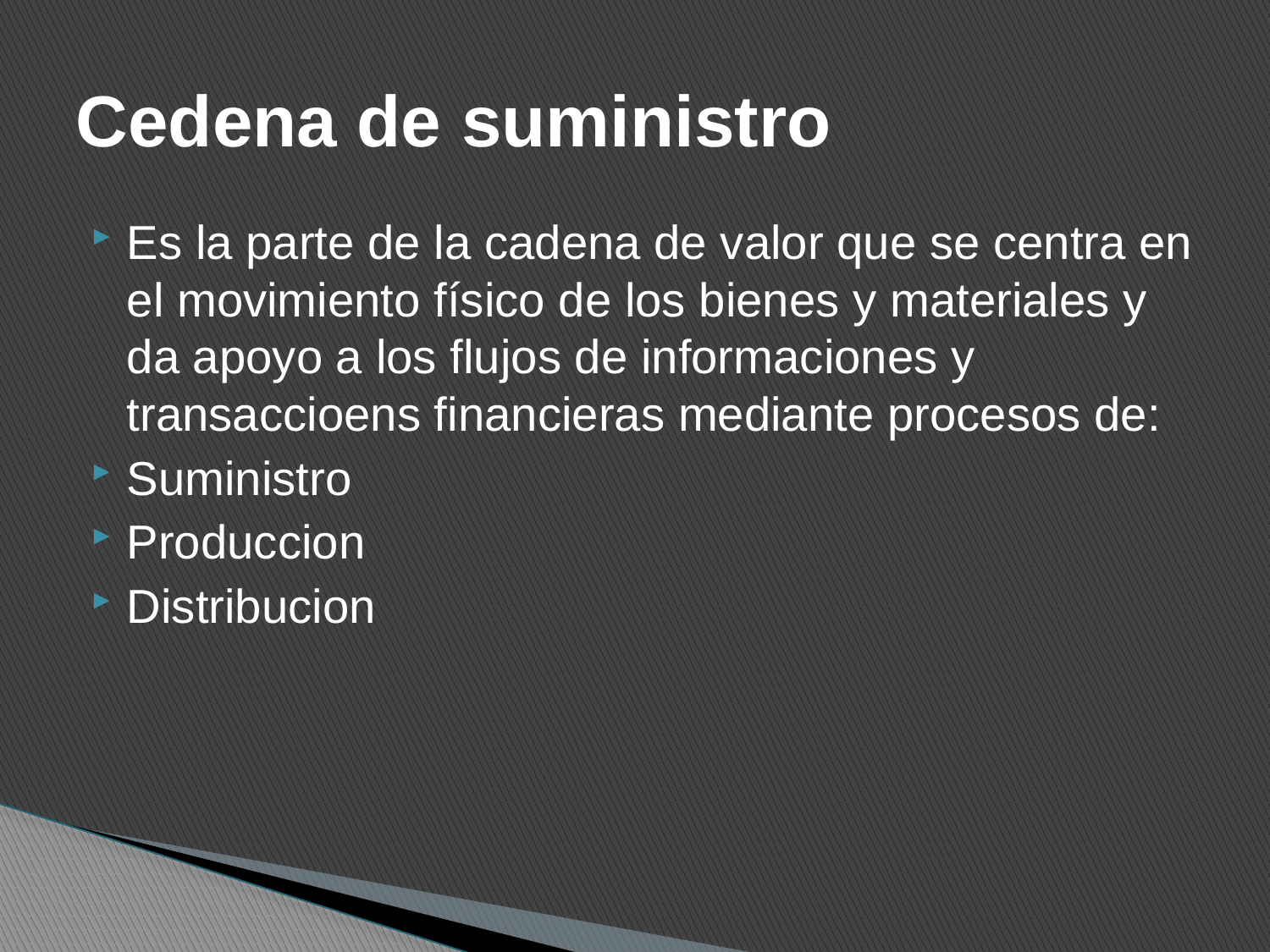

# Cedena de suministro
Es la parte de la cadena de valor que se centra en el movimiento físico de los bienes y materiales y da apoyo a los flujos de informaciones y transaccioens financieras mediante procesos de:
Suministro
Produccion
Distribucion